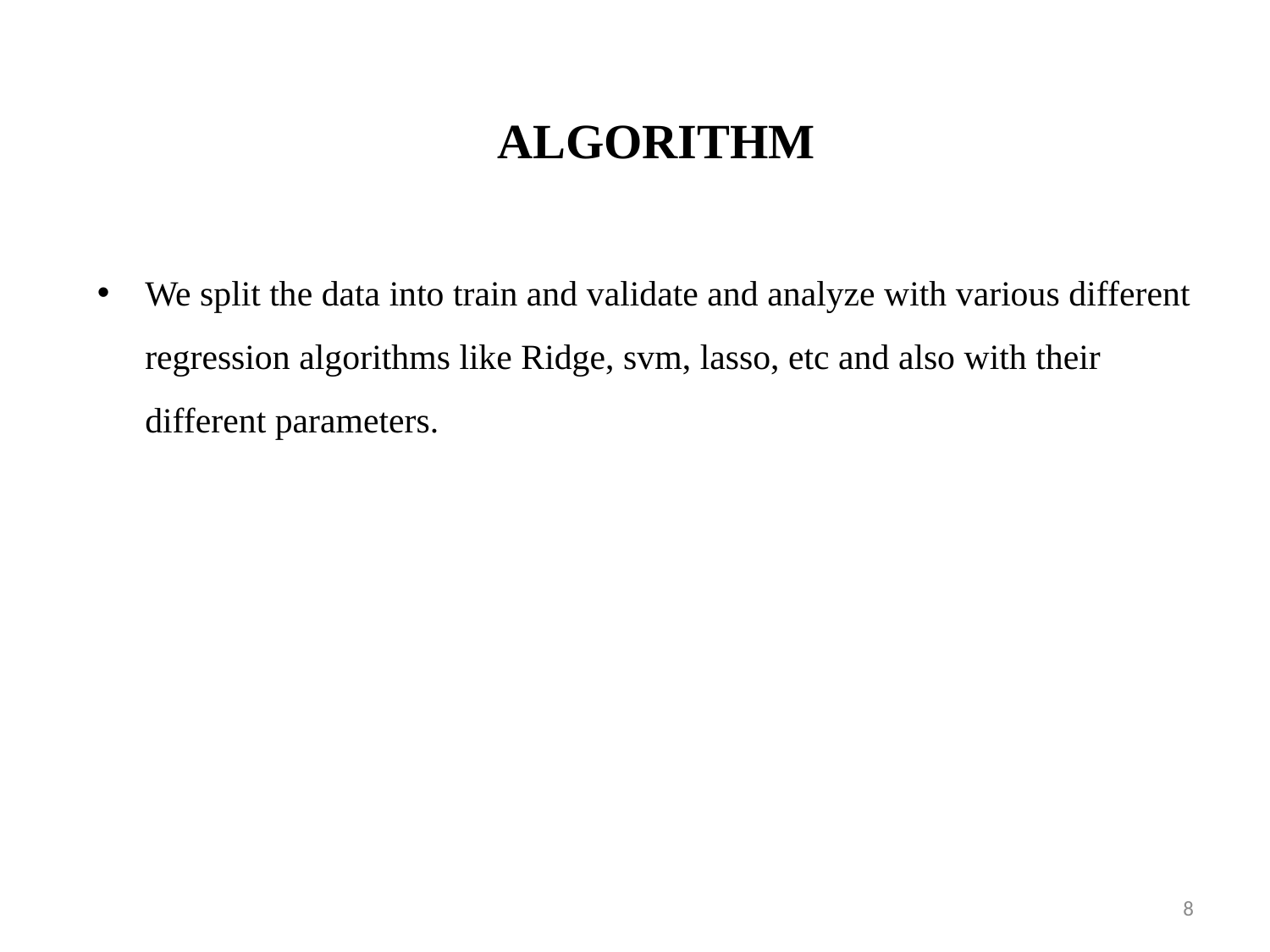

ALGORITHM
We split the data into train and validate and analyze with various different regression algorithms like Ridge, svm, lasso, etc and also with their different parameters.
8